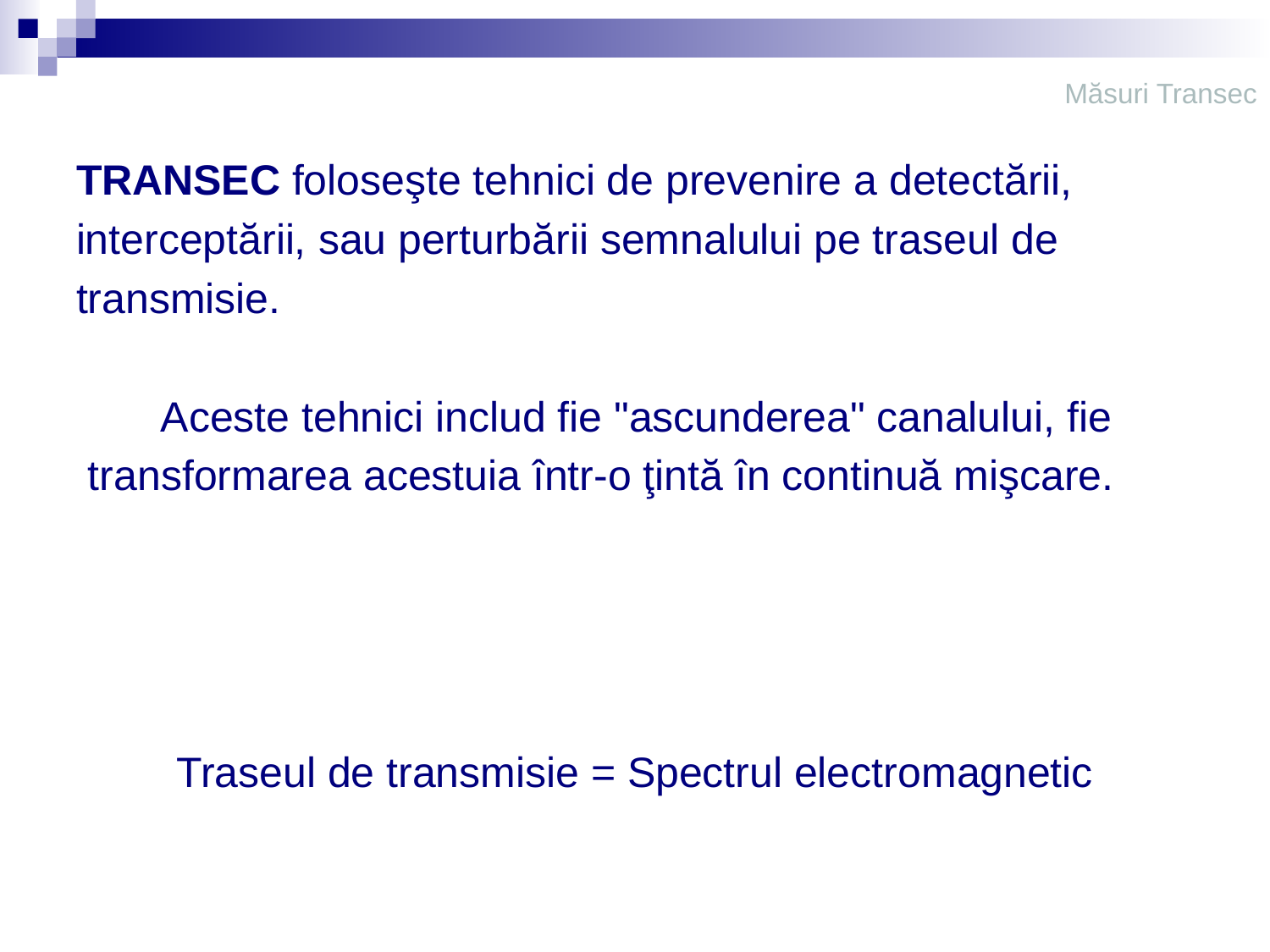

# Măsuri Transec
TRANSEC foloseşte tehnici de prevenire a detectării,
interceptării, sau perturbării semnalului pe traseul de
transmisie.

	Aceste tehnici includ fie "ascunderea" canalului, fie
 transformarea acestuia într-o ţintă în continuă mişcare.

Traseul de transmisie = Spectrul electromagnetic